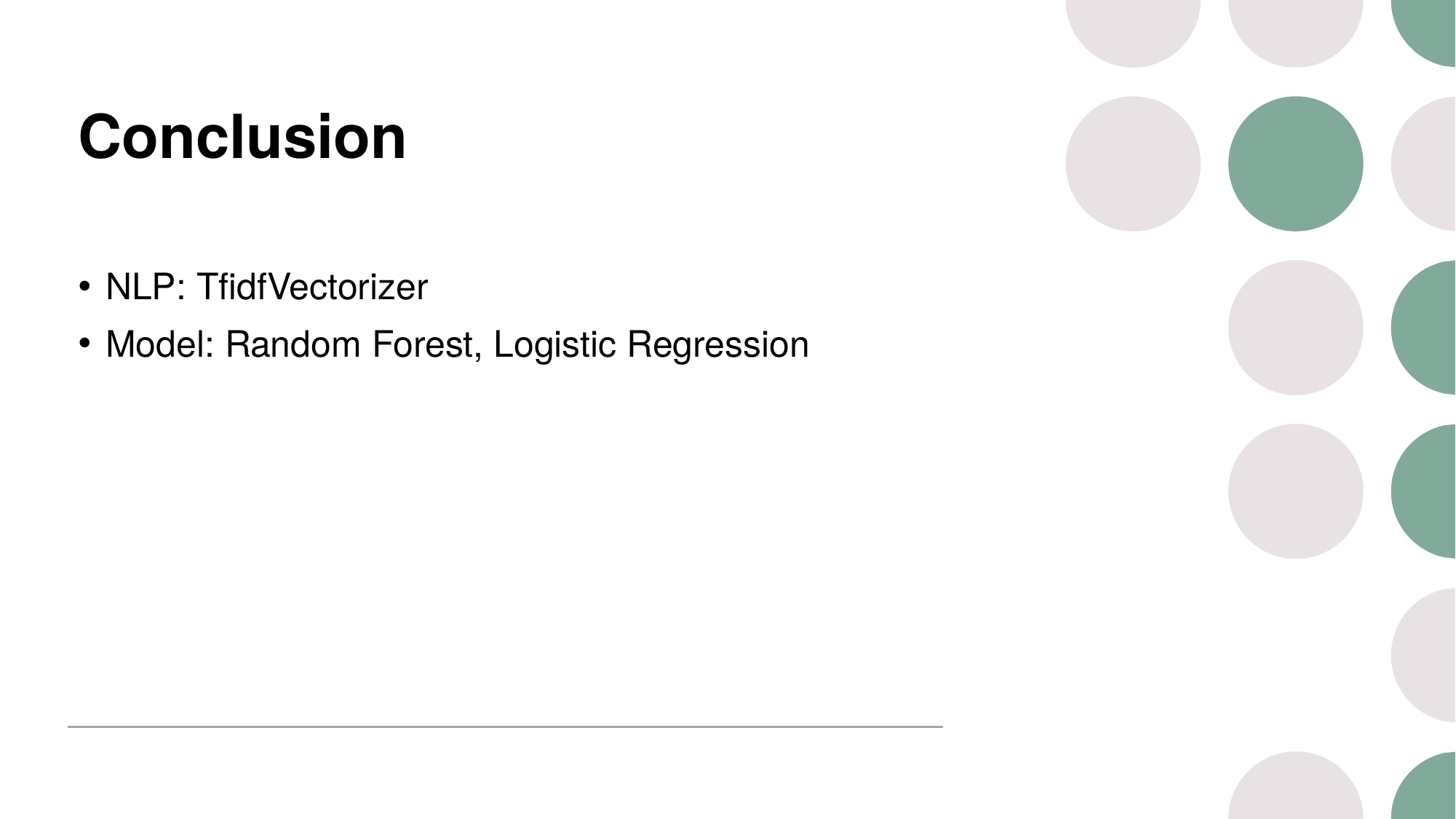

# Conclusion
NLP: TfidfVectorizer
Model: Random Forest, Logistic Regression